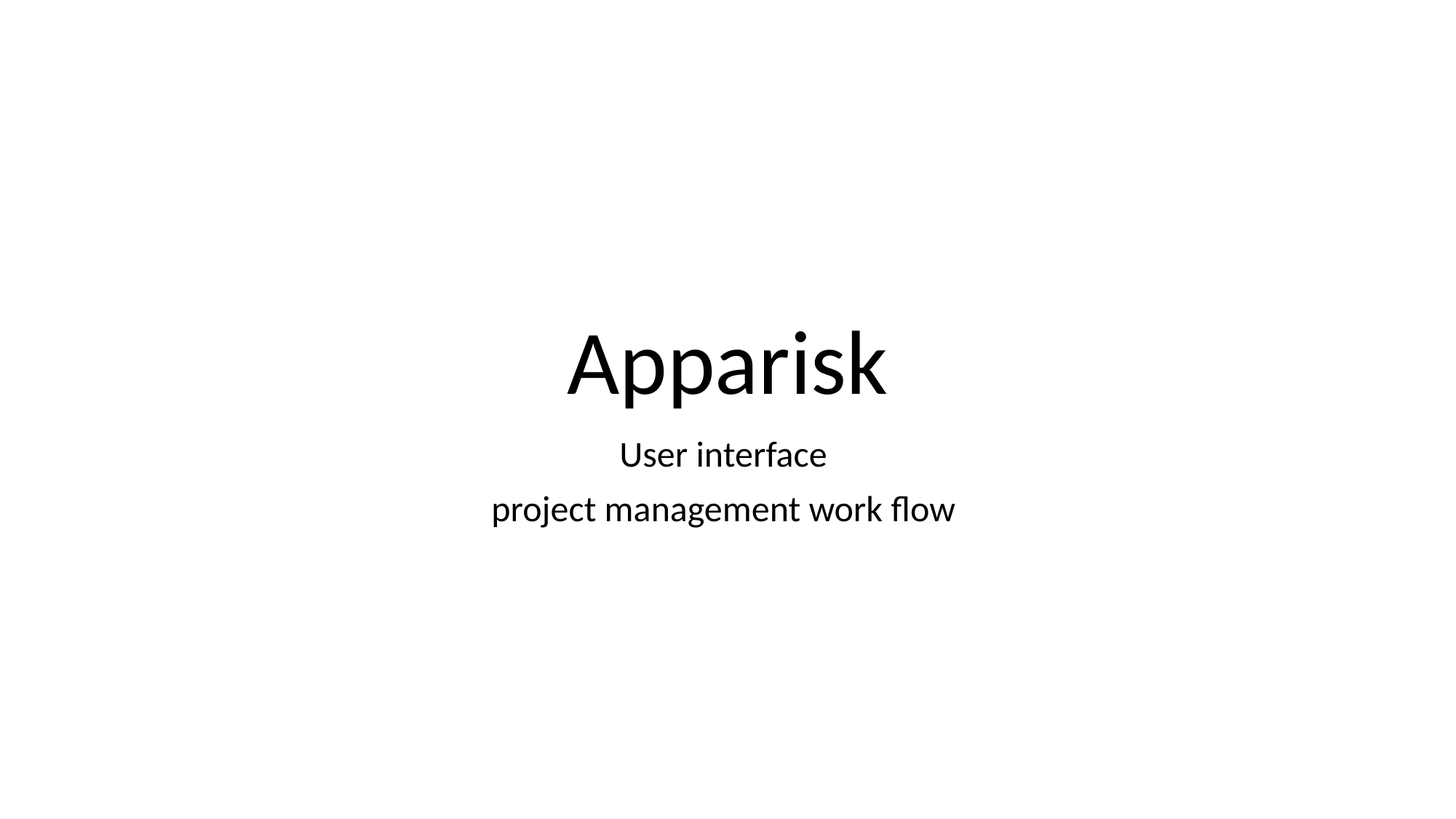

# Apparisk
User interface
project management work flow